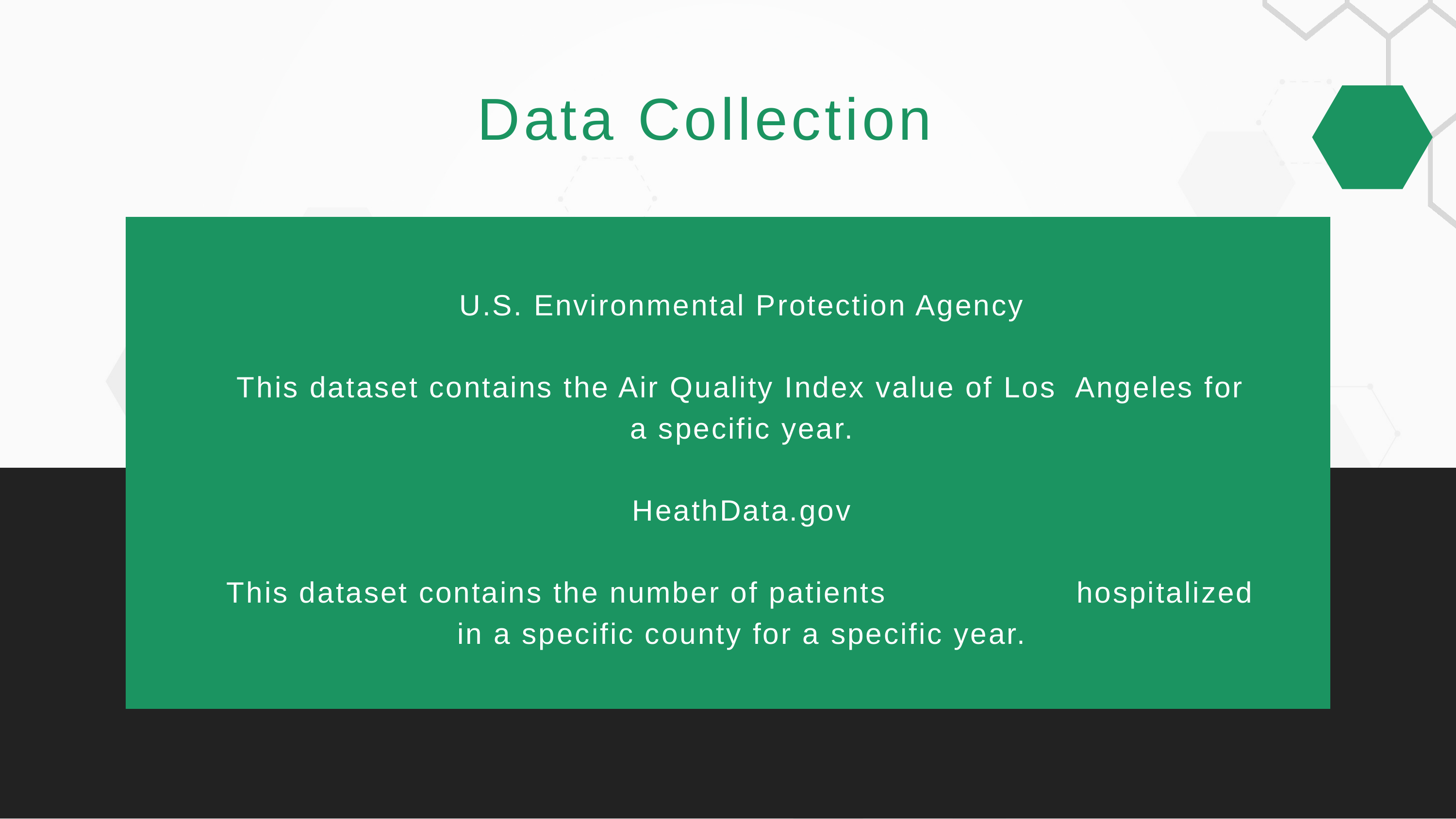

Data Collection

U.S. Environmental Protection Agency

This dataset contains the Air Quality Index value of Los  Angeles for a specific year.

HeathData.gov

This dataset contains the number of patients                   hospitalized in a specific county for a specific year.